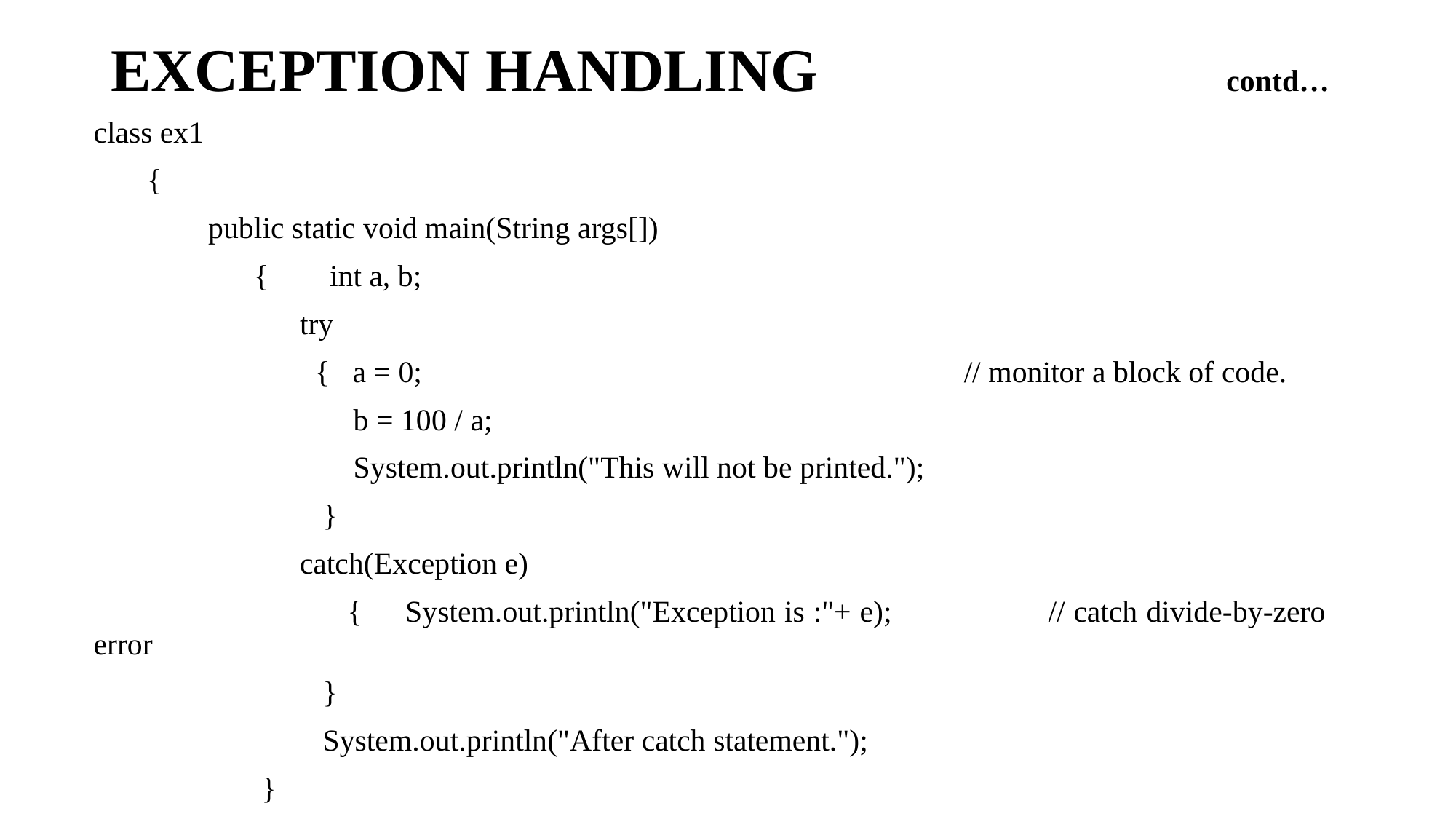

# EXCEPTION HANDLING                           contd…
class ex1
       {
               public static void main(String args[])
                     {        int a, b;
                           try
                             {   a = 0;                                                                       // monitor a block of code.
                                  b = 100 / a;
                                  System.out.println("This will not be printed.");
                              }
                           catch(Exception e)
                             {     System.out.println("Exception is :"+ e);                  // catch divide-by-zero error
                              }
                              System.out.println("After catch statement.");
                      }
          }